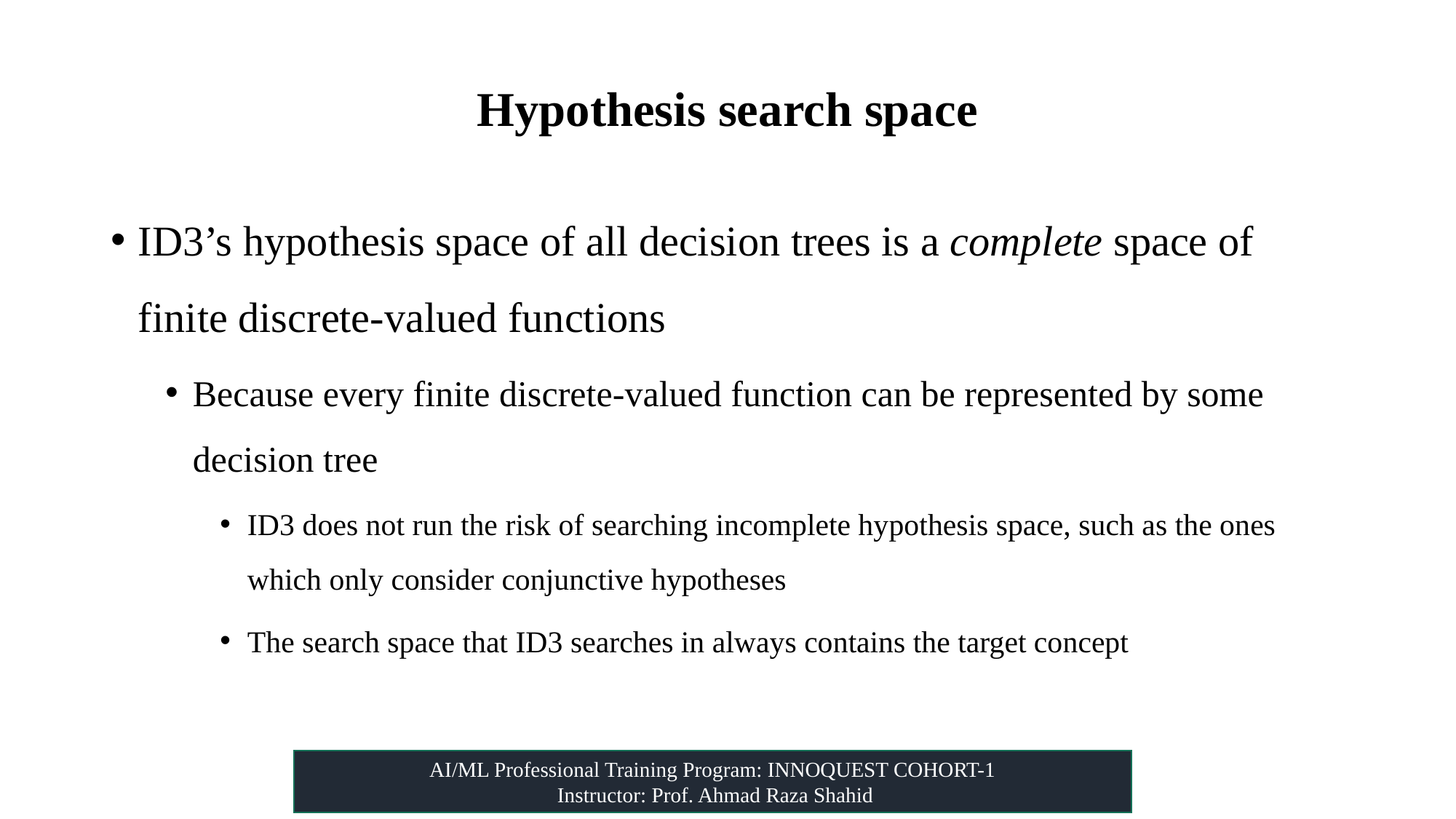

# Hypothesis search space
ID3’s hypothesis space of all decision trees is a complete space of finite discrete-valued functions
Because every finite discrete-valued function can be represented by some decision tree
ID3 does not run the risk of searching incomplete hypothesis space, such as the ones which only consider conjunctive hypotheses
The search space that ID3 searches in always contains the target concept
AI/ML Professional Training Program: INNOQUEST COHORT-1
 Instructor: Prof. Ahmad Raza Shahid
(Quinlan 1986)